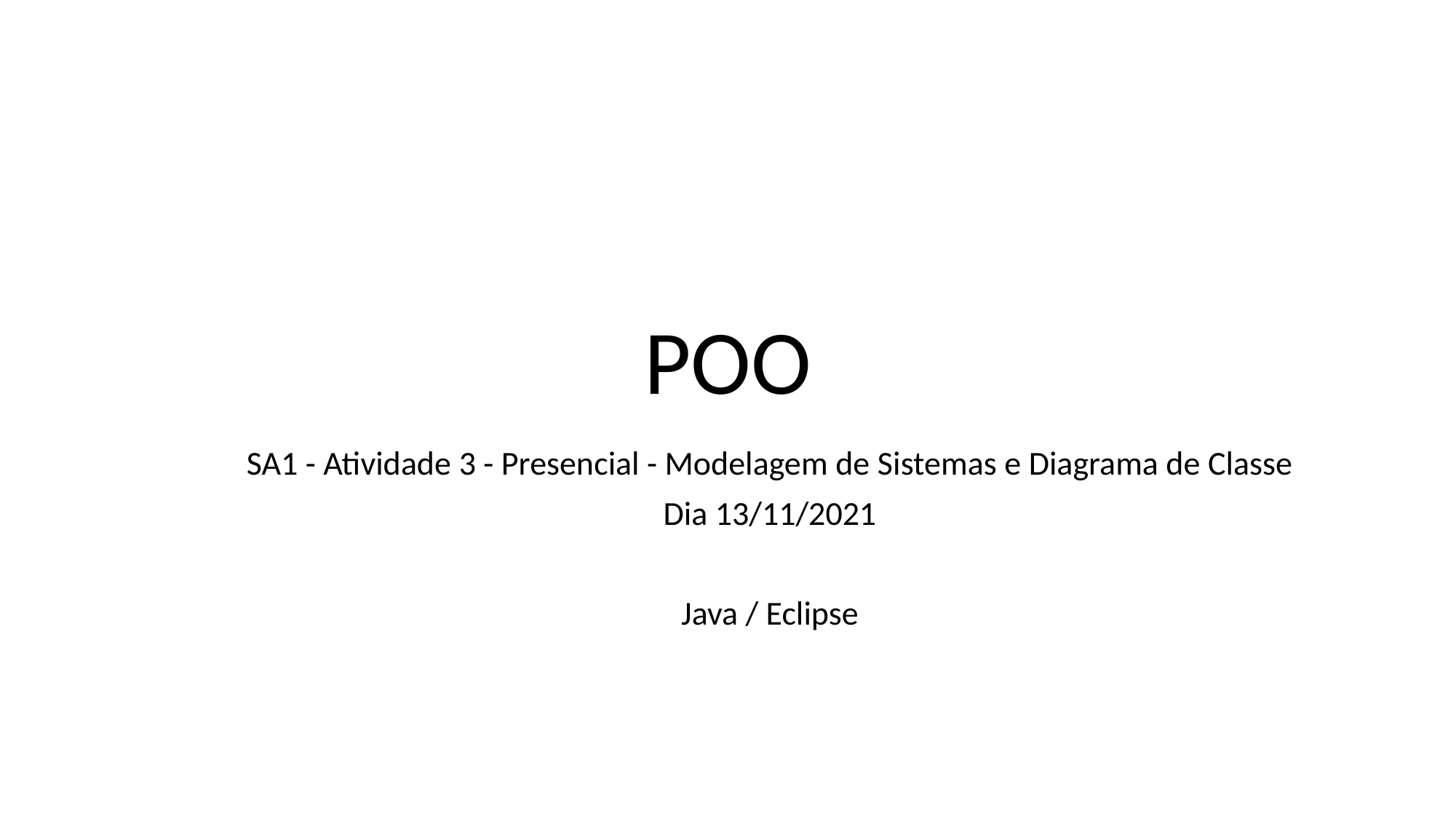

# POO
SA1 - Atividade 3 - Presencial - Modelagem de Sistemas e Diagrama de Classe
Dia 13/11/2021

Java / Eclipse